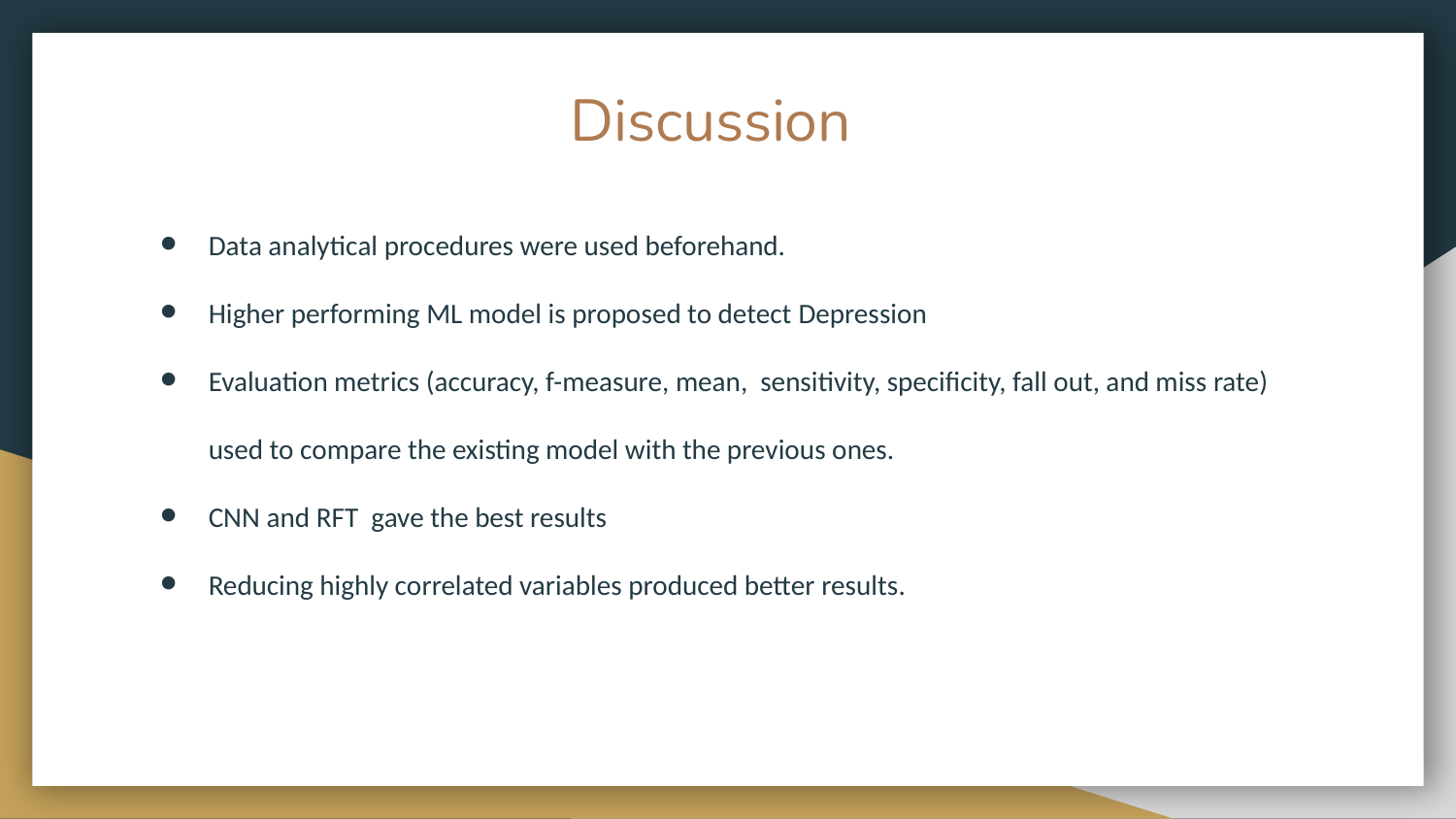

# Discussion
Data analytical procedures were used beforehand.
Higher performing ML model is proposed to detect Depression
Evaluation metrics (accuracy, f-measure, mean,  sensitivity, specificity, fall out, and miss rate) used to compare the existing model with the previous ones.
CNN and RFT  gave the best results
Reducing highly correlated variables produced better results.